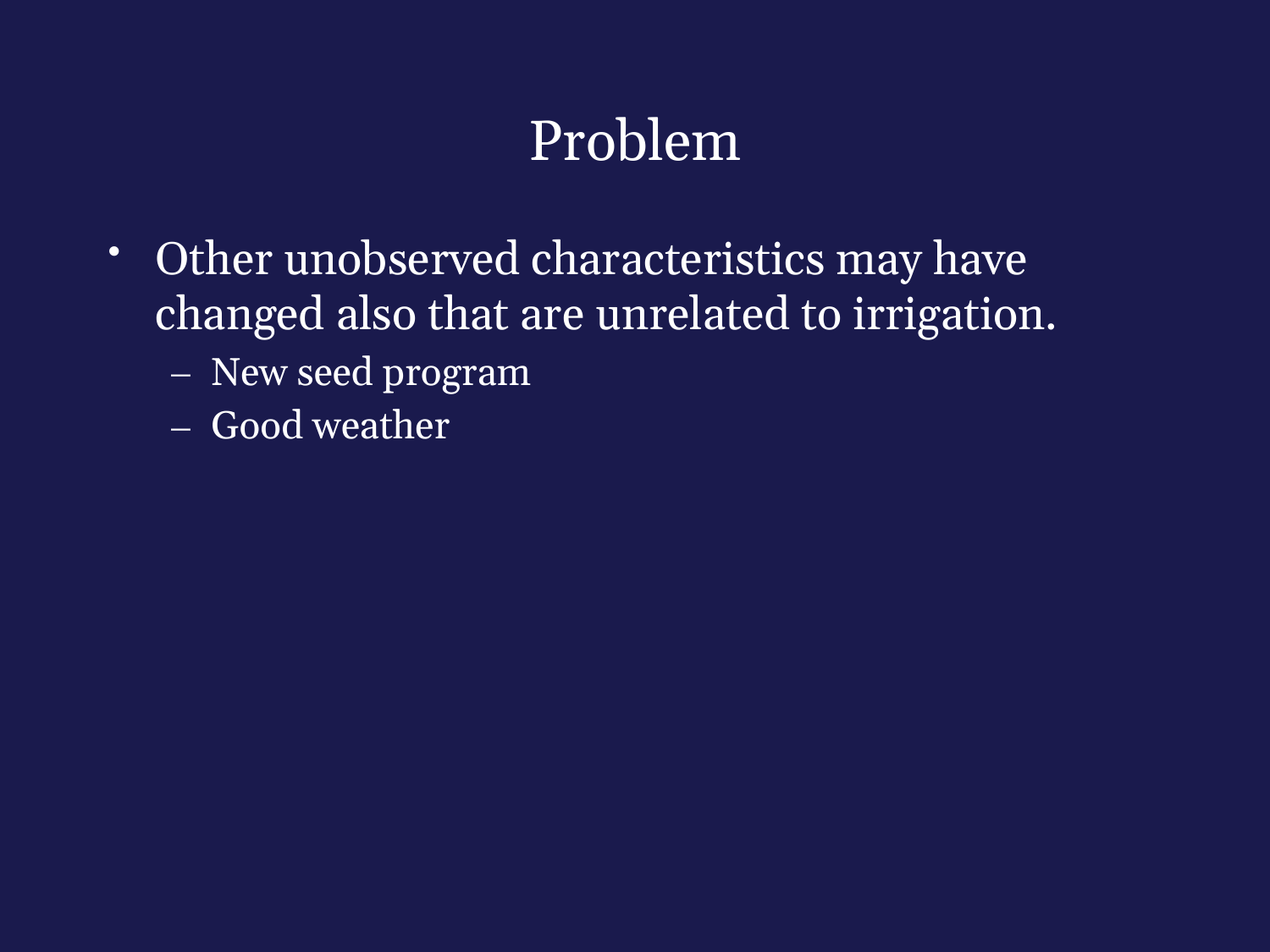

# Problem
Other unobserved characteristics may have changed also that are unrelated to irrigation.
New seed program
Good weather